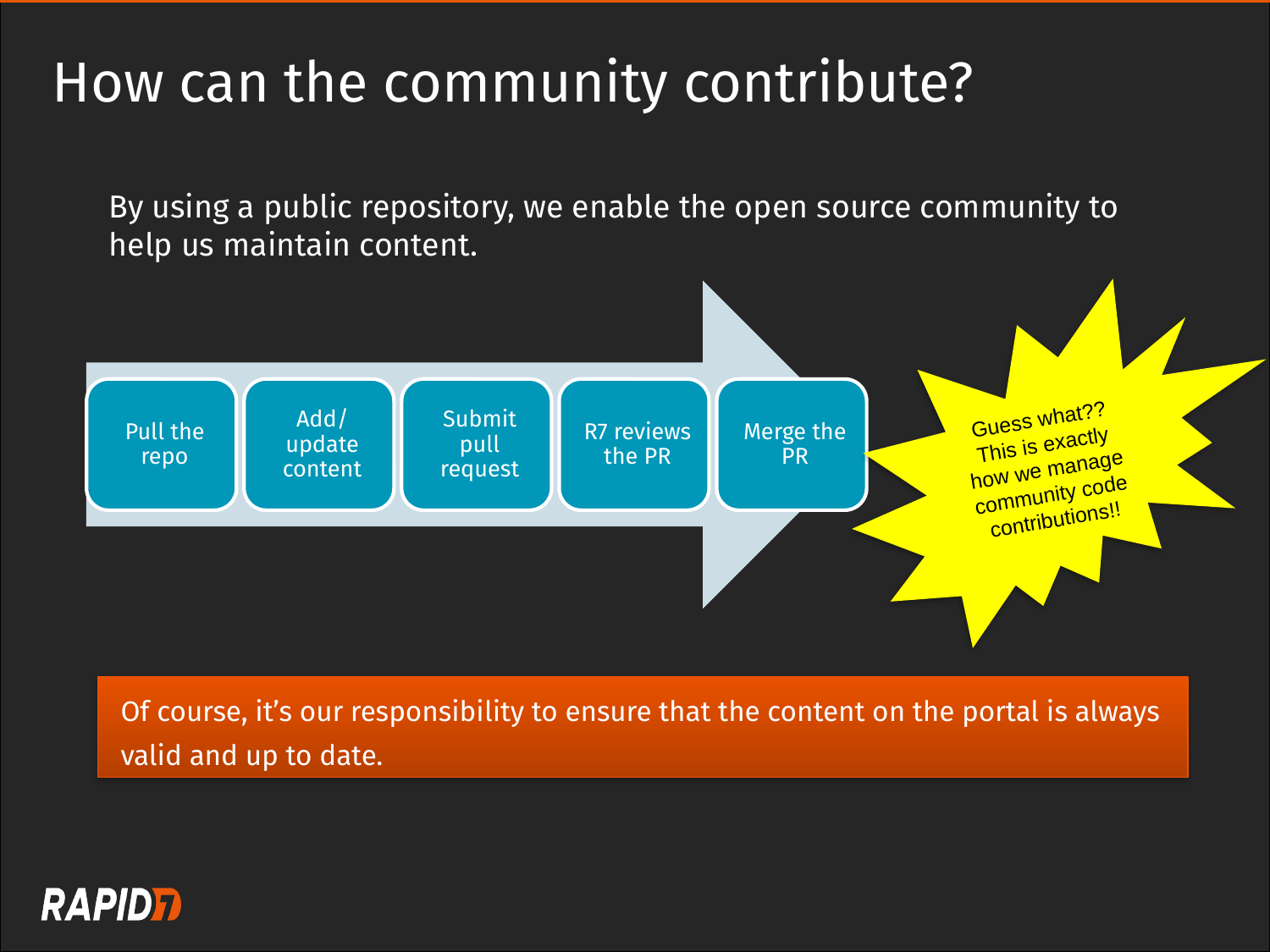

# How can the community contribute?
By using a public repository, we enable the open source community to help us maintain content.
Pull the repo
Add/update content
Submit pull request
R7 reviews the PR
Merge the PR
Guess what?? This is exactly how we manage community code contributions!!
Of course, it’s our responsibility to ensure that the content on the portal is always valid and up to date.